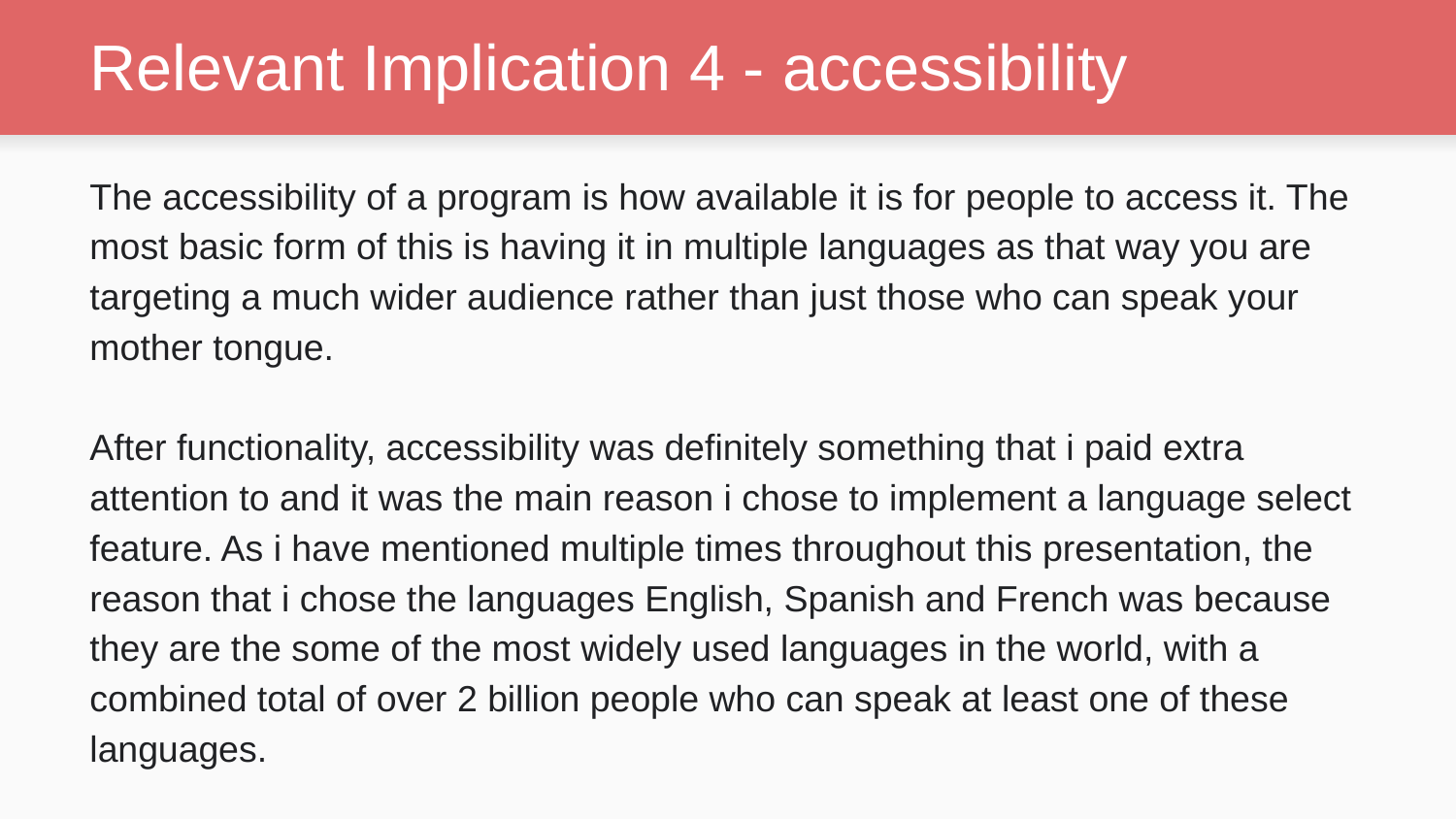

# Relevant Implication 4 - accessibility
The accessibility of a program is how available it is for people to access it. The most basic form of this is having it in multiple languages as that way you are targeting a much wider audience rather than just those who can speak your mother tongue.

After functionality, accessibility was definitely something that i paid extra attention to and it was the main reason i chose to implement a language select feature. As i have mentioned multiple times throughout this presentation, the reason that i chose the languages English, Spanish and French was because they are the some of the most widely used languages in the world, with a combined total of over 2 billion people who can speak at least one of these languages.